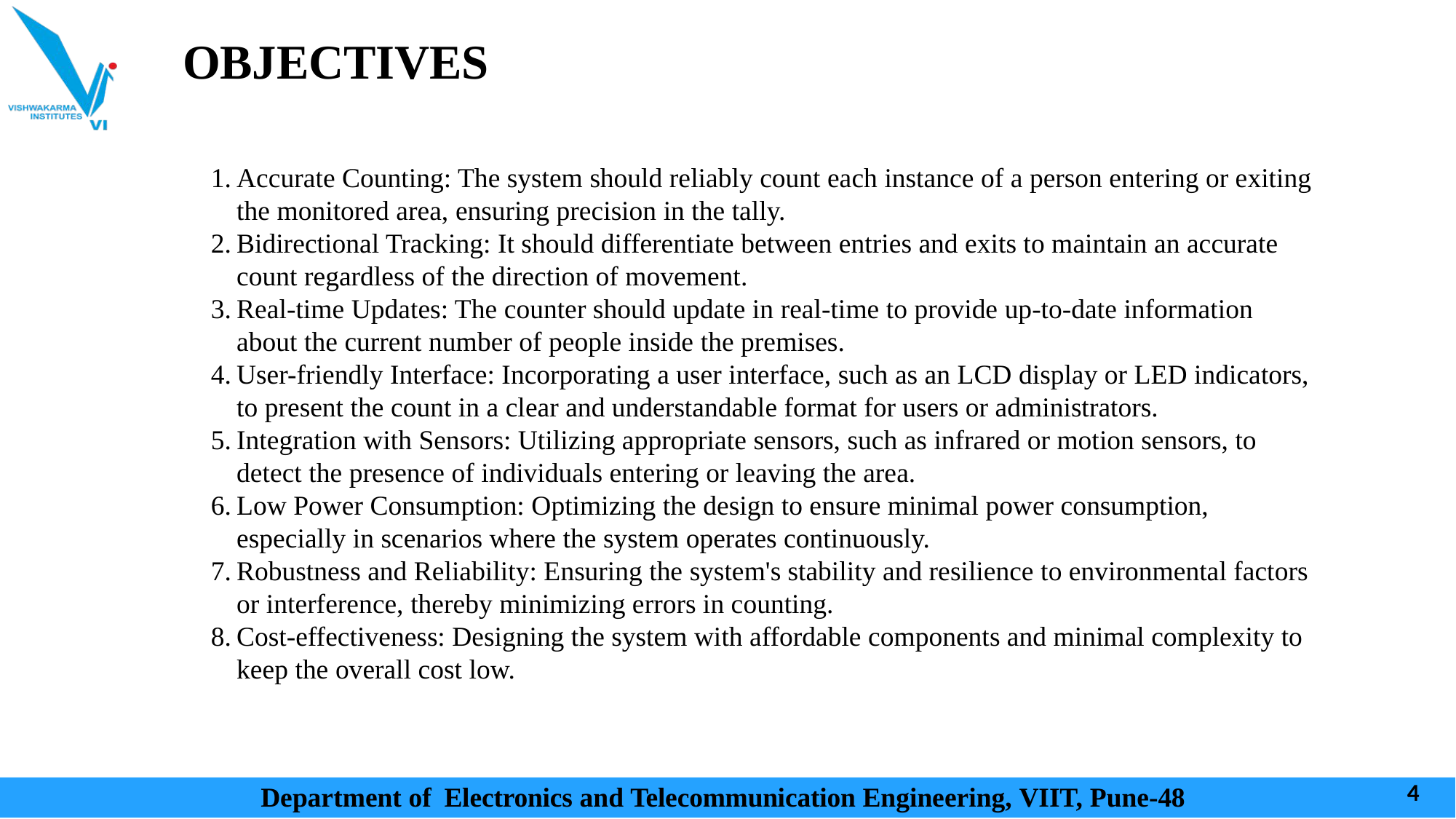

# OBJECTIVES
Accurate Counting: The system should reliably count each instance of a person entering or exiting the monitored area, ensuring precision in the tally.
Bidirectional Tracking: It should differentiate between entries and exits to maintain an accurate count regardless of the direction of movement.
Real-time Updates: The counter should update in real-time to provide up-to-date information about the current number of people inside the premises.
User-friendly Interface: Incorporating a user interface, such as an LCD display or LED indicators, to present the count in a clear and understandable format for users or administrators.
Integration with Sensors: Utilizing appropriate sensors, such as infrared or motion sensors, to detect the presence of individuals entering or leaving the area.
Low Power Consumption: Optimizing the design to ensure minimal power consumption, especially in scenarios where the system operates continuously.
Robustness and Reliability: Ensuring the system's stability and resilience to environmental factors or interference, thereby minimizing errors in counting.
Cost-effectiveness: Designing the system with affordable components and minimal complexity to keep the overall cost low.
Department of Electronics and Telecommunication Engineering, VIIT, Pune-48
4